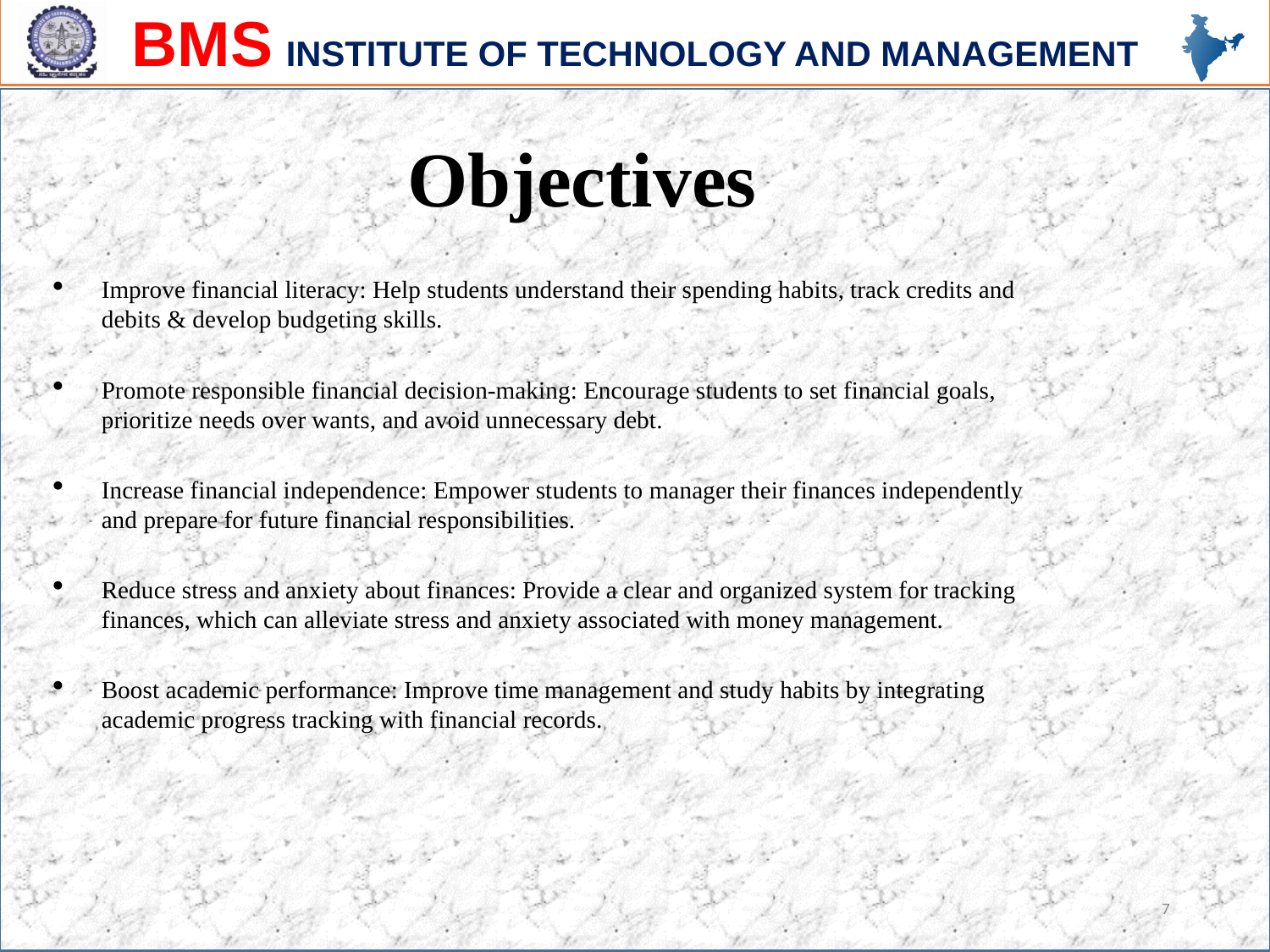

Objectives
Improve financial literacy: Help students understand their spending habits, track credits and debits & develop budgeting skills.

Promote responsible financial decision-making: Encourage students to set financial goals, prioritize needs over wants, and avoid unnecessary debt.

Increase financial independence: Empower students to manager their finances independently and prepare for future financial responsibilities.

Reduce stress and anxiety about finances: Provide a clear and organized system for tracking finances, which can alleviate stress and anxiety associated with money management.

Boost academic performance: Improve time management and study habits by integrating academic progress tracking with financial records.
7